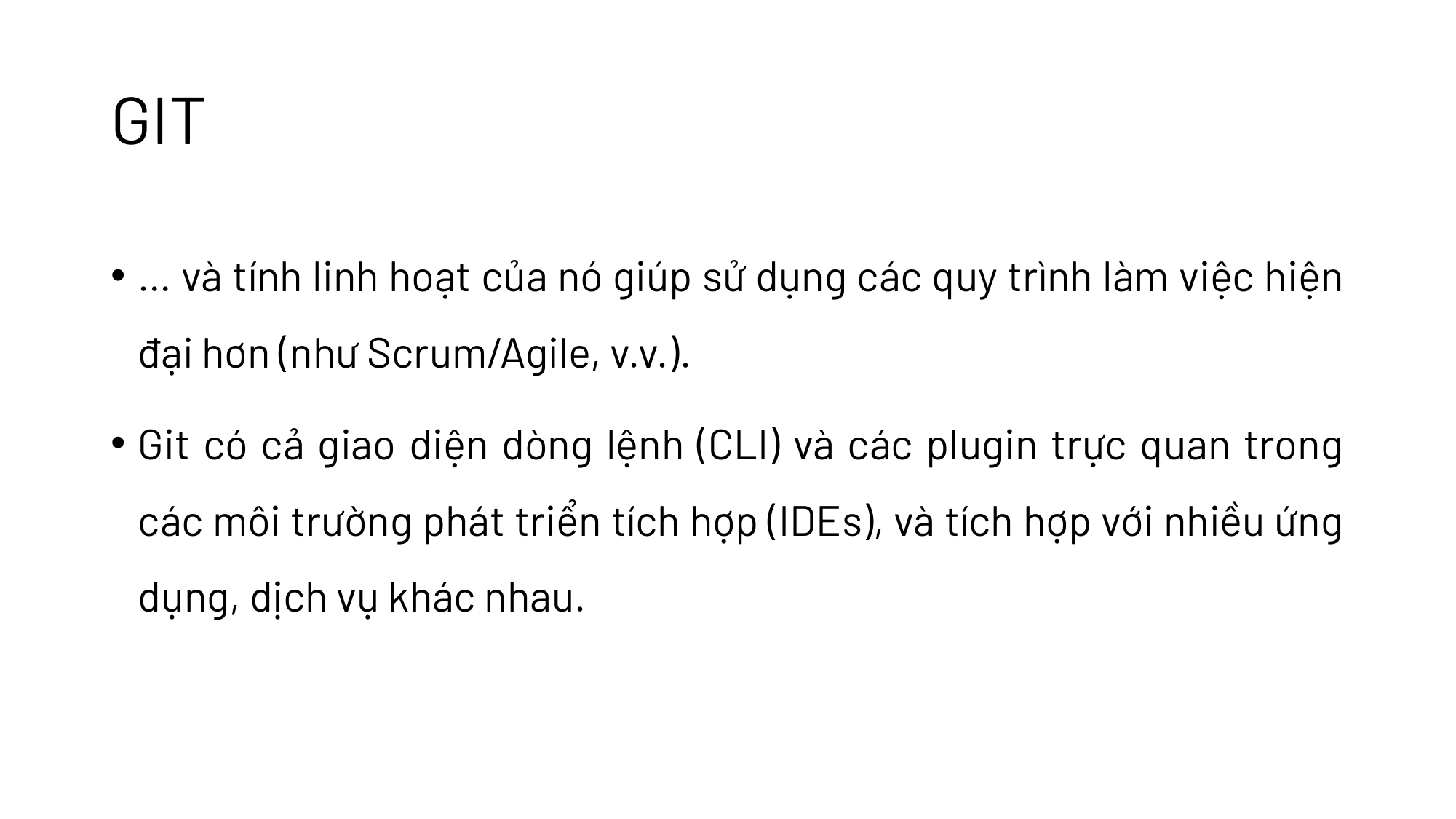

# GIT
… và tính linh hoạt của nó giúp sử dụng các quy trình làm việc hiện đại hơn (như Scrum/Agile, v.v.).
Git có cả giao diện dòng lệnh (CLI) và các plugin trực quan trong các môi trường phát triển tích hợp (IDEs), và tích hợp với nhiều ứng dụng, dịch vụ khác nhau.